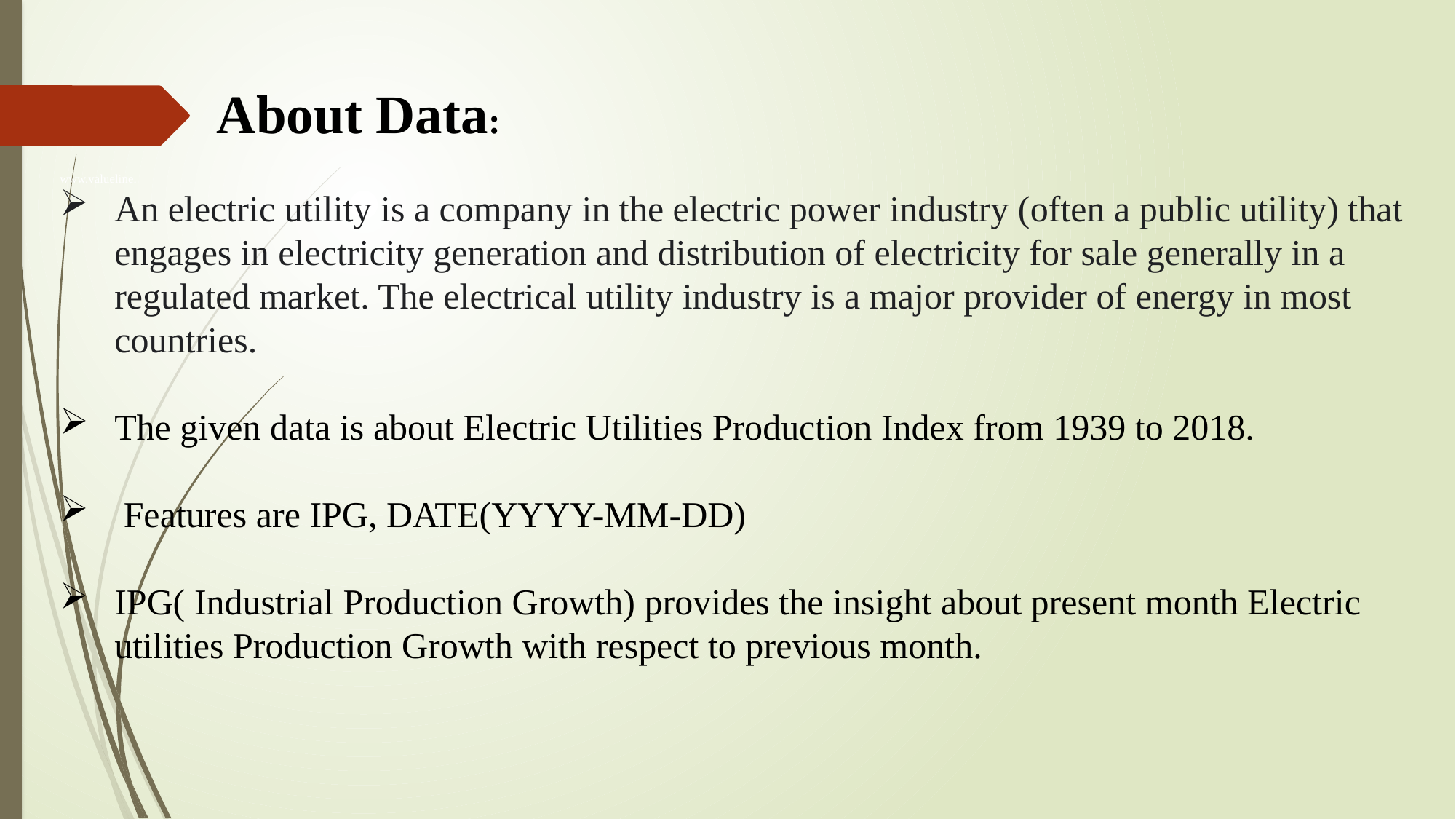

About Data:

www.valueline.
An electric utility is a company in the electric power industry (often a public utility) that engages in electricity generation and distribution of electricity for sale generally in a regulated market. The electrical utility industry is a major provider of energy in most countries.

The given data is about Electric Utilities Production Index from 1939 to 2018.
 Features are IPG, DATE(YYYY-MM-DD)
IPG( Industrial Production Growth) provides the insight about present month Electric utilities Production Growth with respect to previous month.